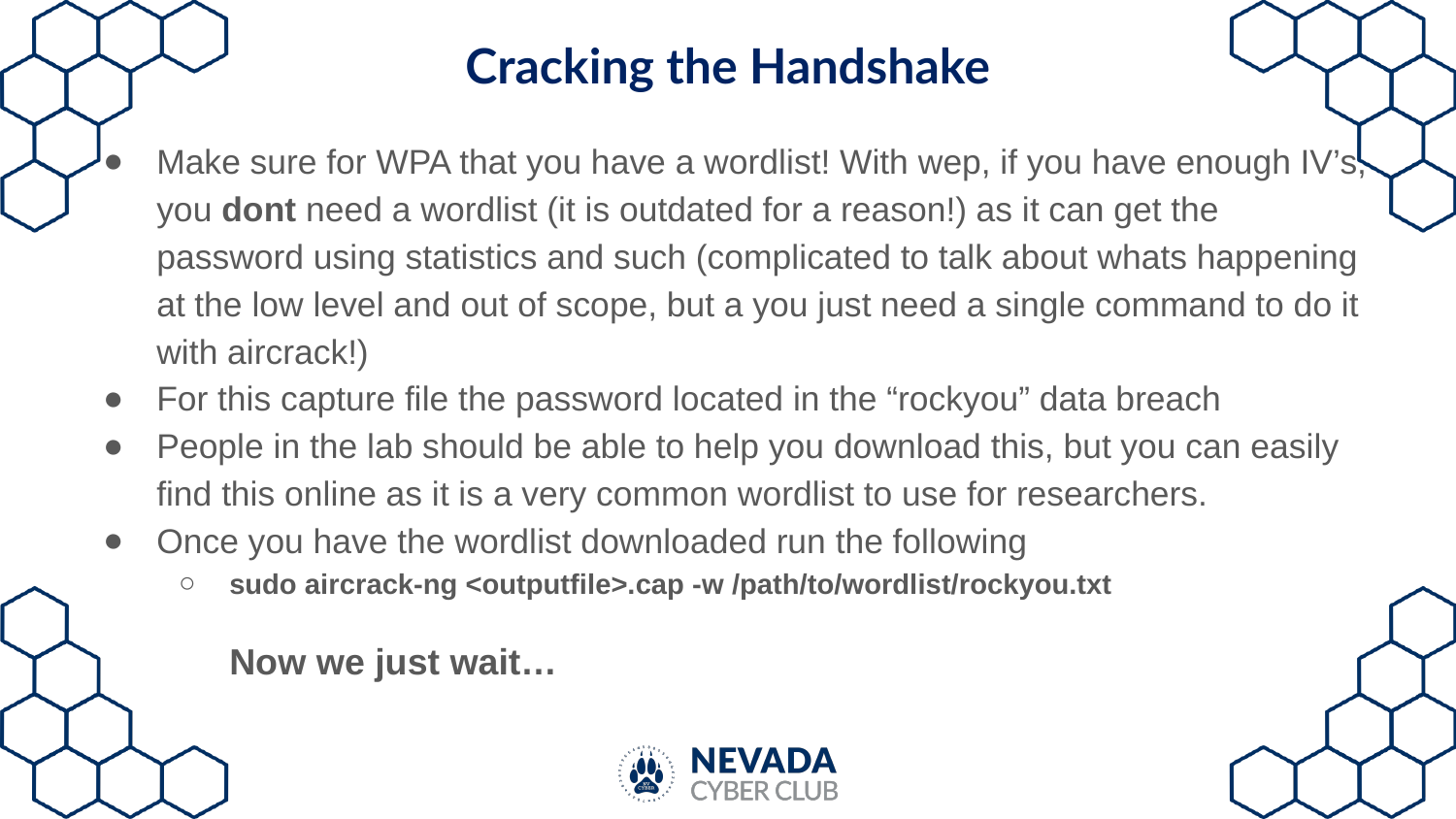

# Cracking the Handshake
Make sure for WPA that you have a wordlist! With wep, if you have enough IV’s, you dont need a wordlist (it is outdated for a reason!) as it can get the password using statistics and such (complicated to talk about whats happening at the low level and out of scope, but a you just need a single command to do it with aircrack!)
For this capture file the password located in the “rockyou” data breach
People in the lab should be able to help you download this, but you can easily find this online as it is a very common wordlist to use for researchers.
Once you have the wordlist downloaded run the following
sudo aircrack-ng <outputfile>.cap -w /path/to/wordlist/rockyou.txt
	Now we just wait…